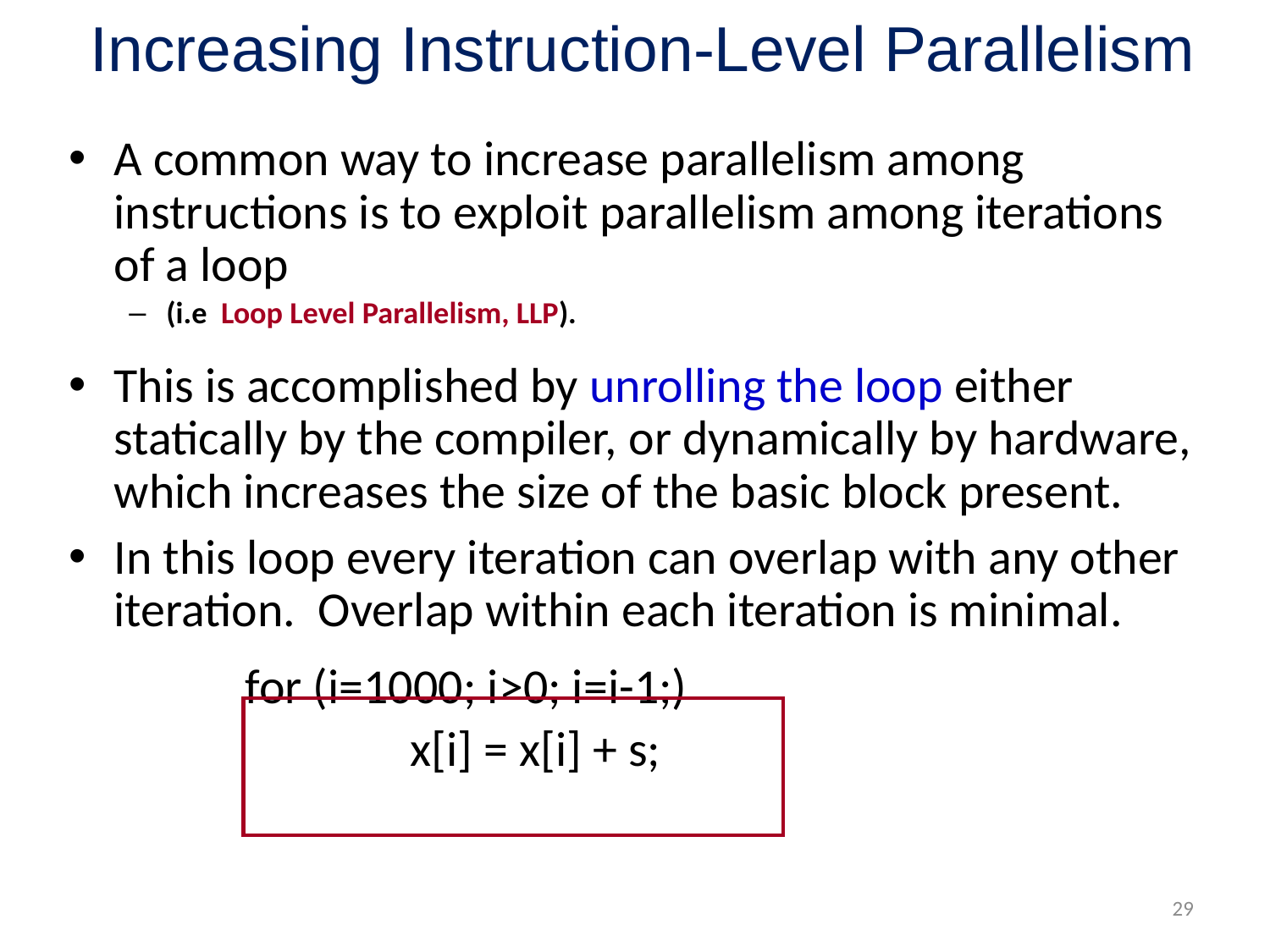

# Increasing Instruction-Level Parallelism
A common way to increase parallelism among instructions is to exploit parallelism among iterations of a loop

(i.e  Loop Level Parallelism, LLP).

This is accomplished by unrolling the loop either statically by the compiler, or dynamically by hardware, which increases the size of the basic block present.

In this loop every iteration can overlap with any other iteration.  Overlap within each iteration is minimal.

                for (i=1000; i>0; i=i-1;)
                               x[i] = x[i] + s;

29